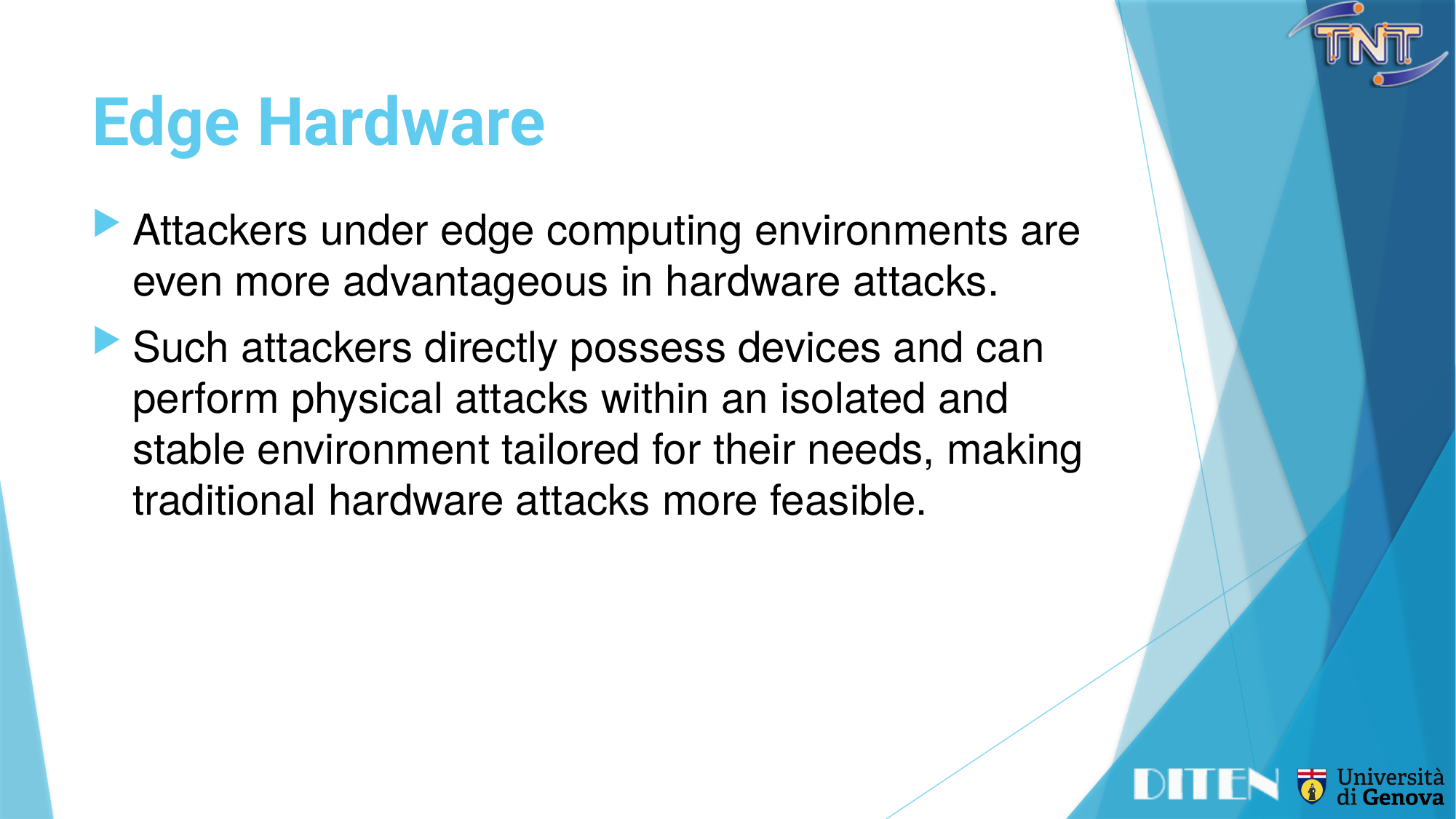

# Edge Hardware
Attackers under edge computing environments are even more advantageous in hardware attacks.
Such attackers directly possess devices and can perform physical attacks within an isolated and stable environment tailored for their needs, making traditional hardware attacks more feasible.